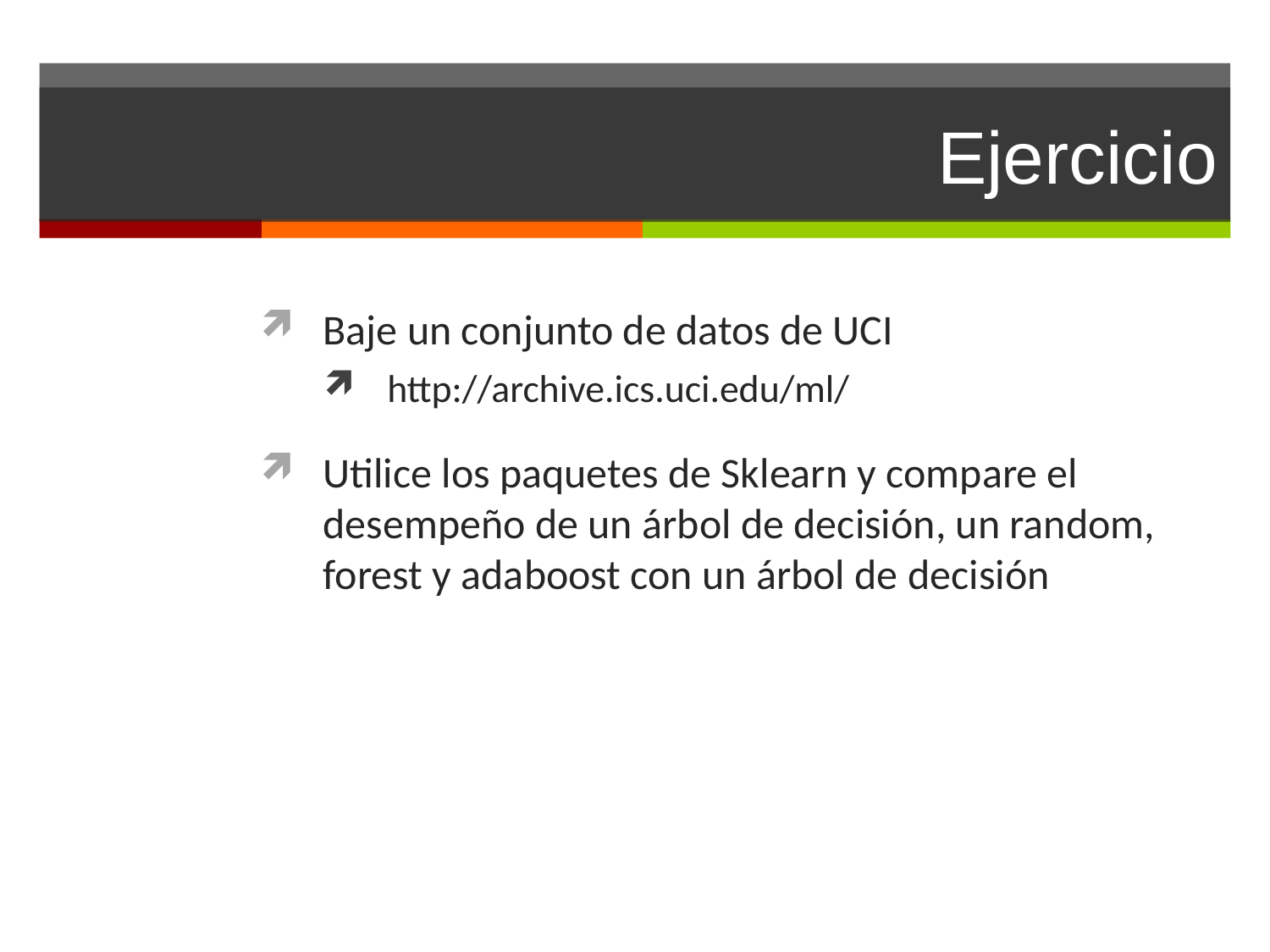

# Ejercicio
Baje un conjunto de datos de UCI
http://archive.ics.uci.edu/ml/
Utilice los paquetes de Sklearn y compare el desempeño de un árbol de decisión, un random, forest y adaboost con un árbol de decisión